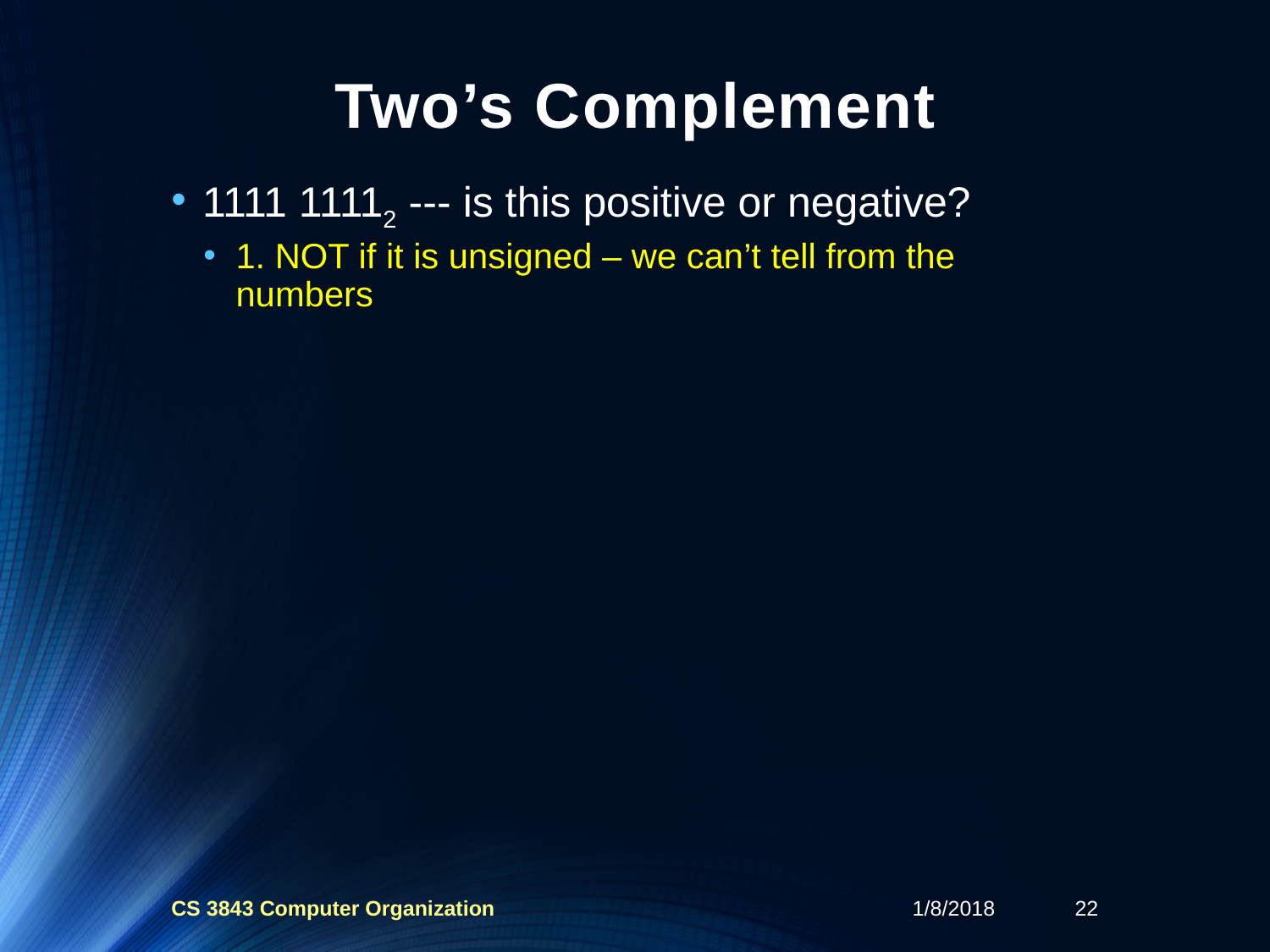

# Two’s Complement
1111 11112 --- is this positive or negative?
1. NOT if it is unsigned – we can’t tell from the numbers

CS 3843 Computer Organization
1/8/2018
22